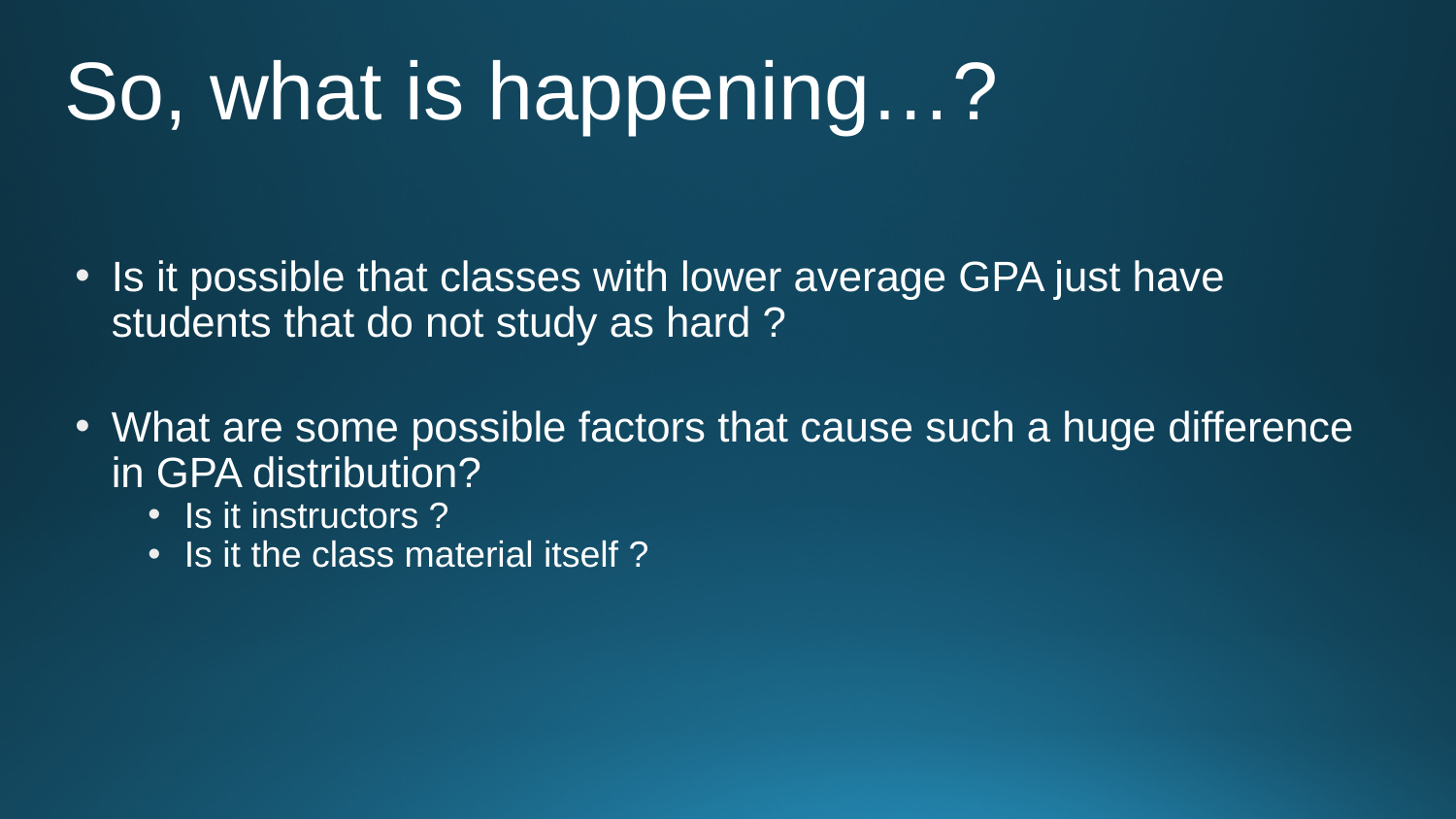

# So, what is happening…?

Is it possible that classes with lower average GPA just have students that do not study as hard ?

What are some possible factors that cause such a huge difference in GPA distribution?
Is it instructors ?
Is it the class material itself ?